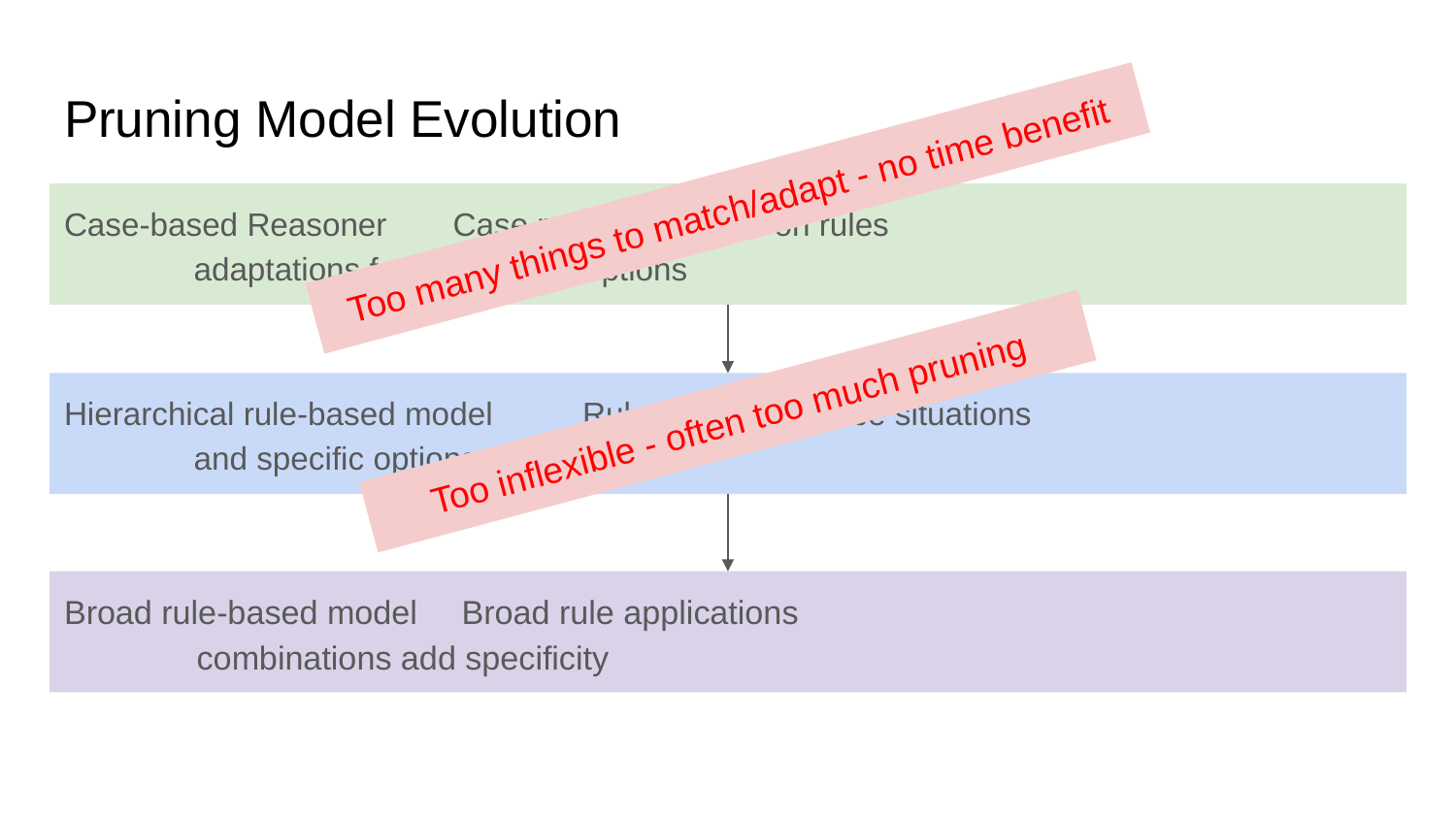

# Pruning Model Evolution
Too many things to match/adapt - no time benefit
Case-based Reasoner					Case matching based on rules
						adaptations for specific exceptions
Hierarchical rule-based model				Rule tiers to describe situations
						and specific options
Too inflexible - often too much pruning
Broad rule-based model				Broad rule applications
						combinations add specificity